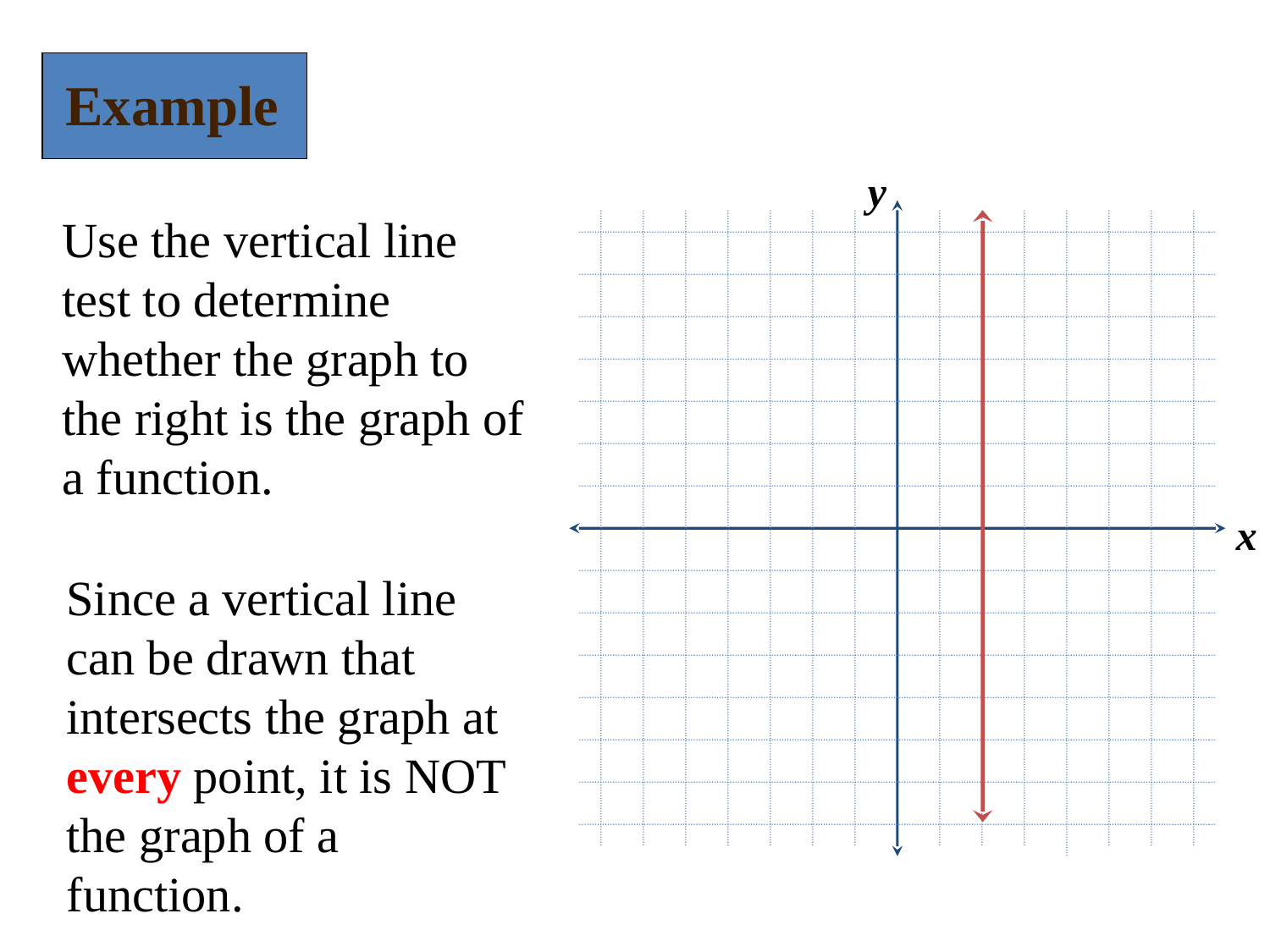

Example
y

x

Use the vertical line test to determine whether the graph to the right is the graph of a function.
Since a vertical line can be drawn that intersects the graph at every point, it is NOT the graph of a function.